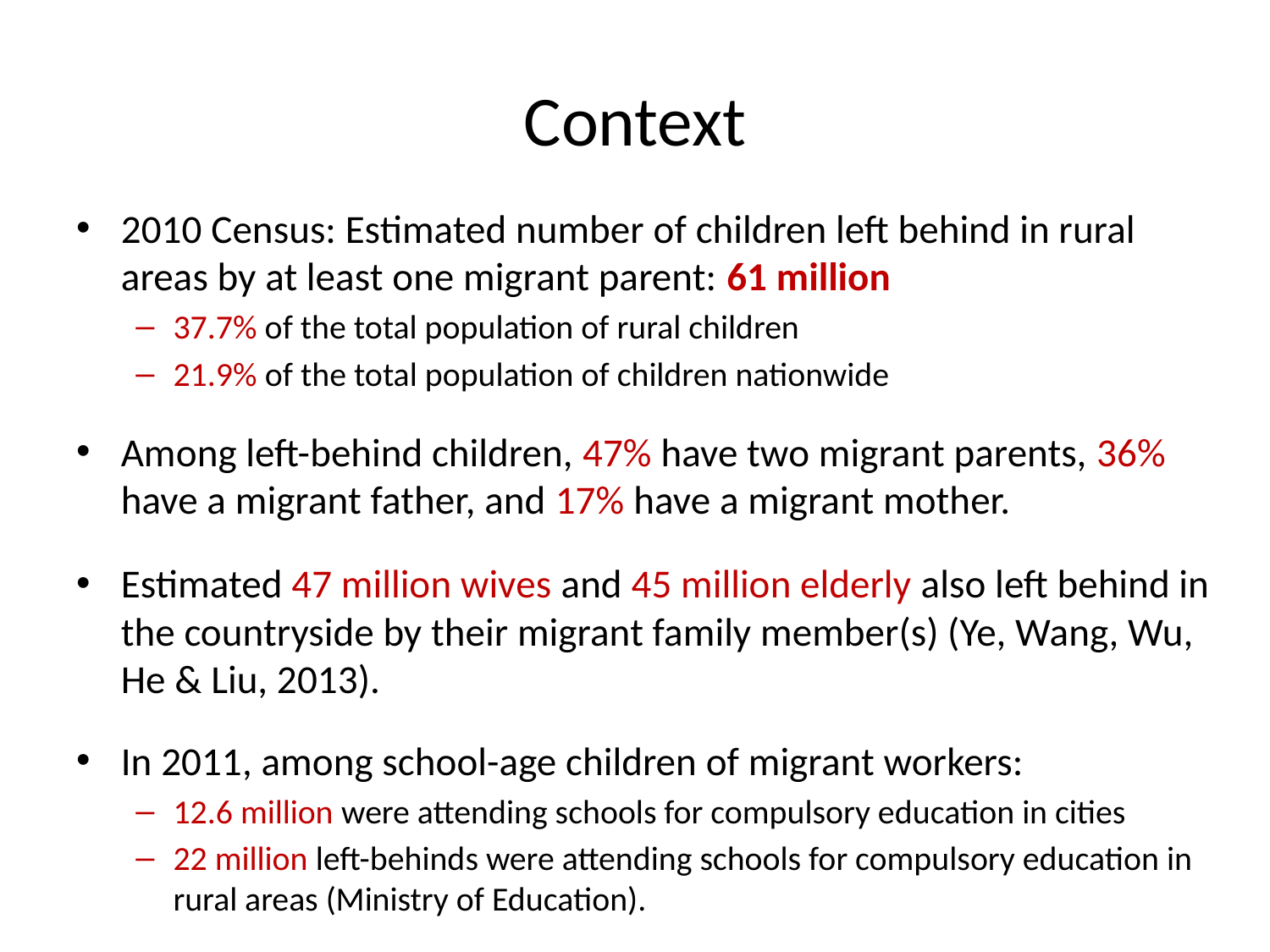

# Context
2010 Census: Estimated number of children left behind in rural areas by at least one migrant parent: 61 million
37.7% of the total population of rural children
21.9% of the total population of children nationwide

Among left-behind children, 47% have two migrant parents, 36% have a migrant father, and 17% have a migrant mother.

Estimated 47 million wives and 45 million elderly also left behind in the countryside by their migrant family member(s) (Ye, Wang, Wu, He & Liu, 2013).

In 2011, among school-age children of migrant workers:
12.6 million were attending schools for compulsory education in cities
22 million left-behinds were attending schools for compulsory education in rural areas (Ministry of Education).